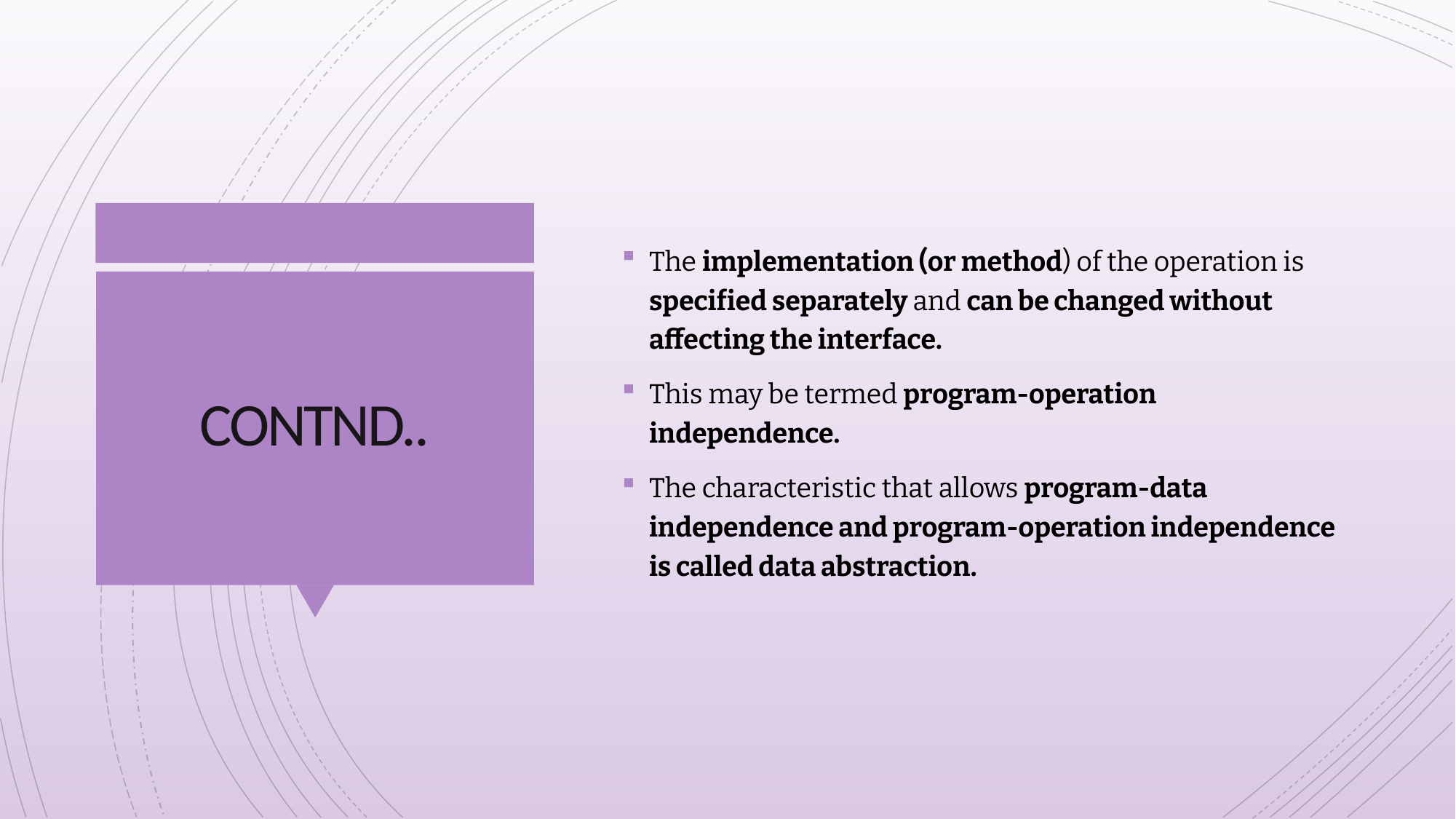

The implementation (or method) of the operation is specified separately and can be changed without affecting the interface.
This may be termed program-operation independence.
The characteristic that allows program-data independence and program-operation independence is called data abstraction.
# CONTND..